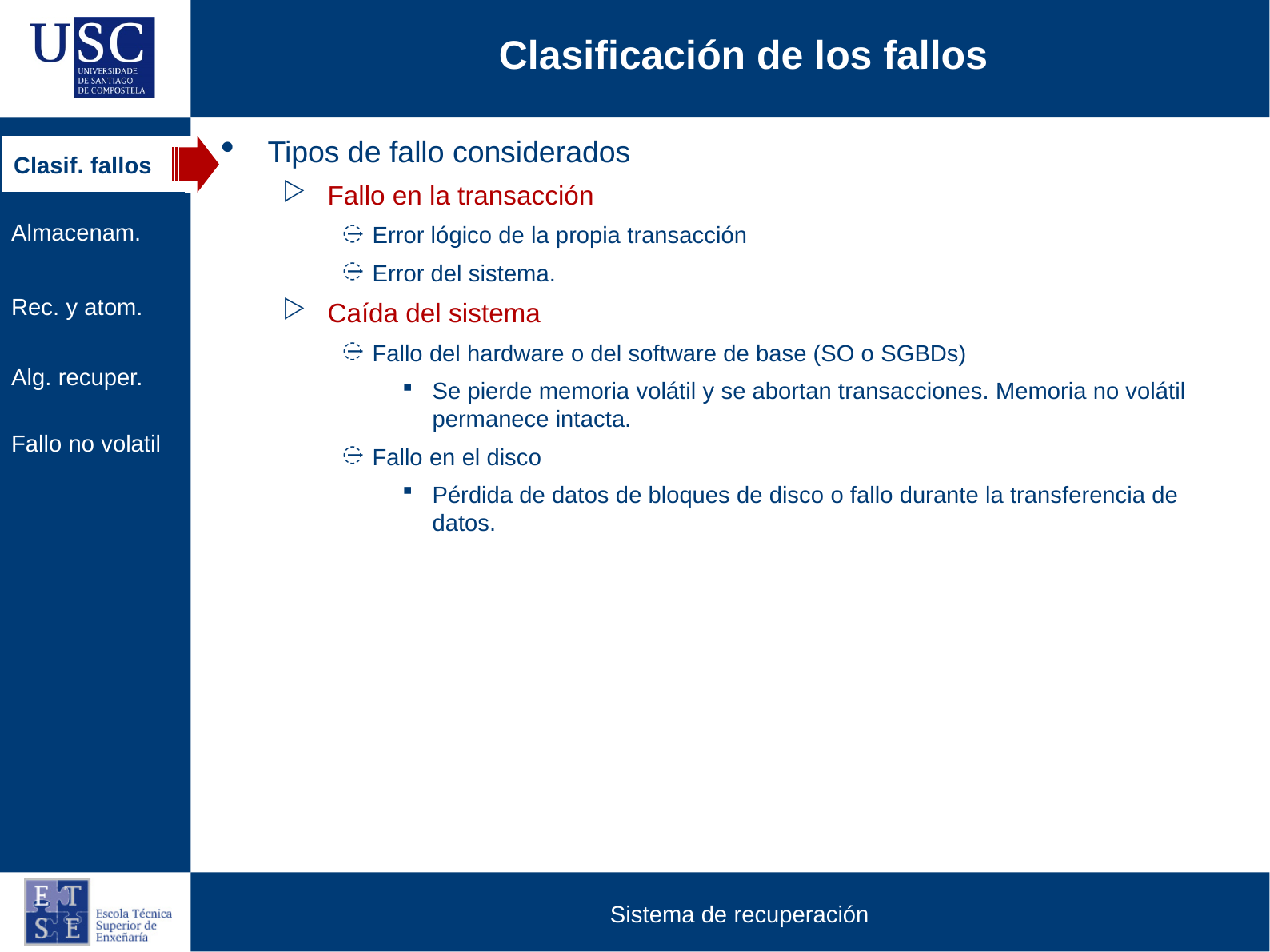

Clasificación de los fallos
Tipos de fallo considerados
Fallo en la transacción
Error lógico de la propia transacción
Error del sistema.
Caída del sistema
Fallo del hardware o del software de base (SO o SGBDs)
Se pierde memoria volátil y se abortan transacciones. Memoria no volátil permanece intacta.
Fallo en el disco
Pérdida de datos de bloques de disco o fallo durante la transferencia de datos.
Clasif. fallos

Almacenam.
Rec. y atom.
Alg. recuper.
Fallo no volatil